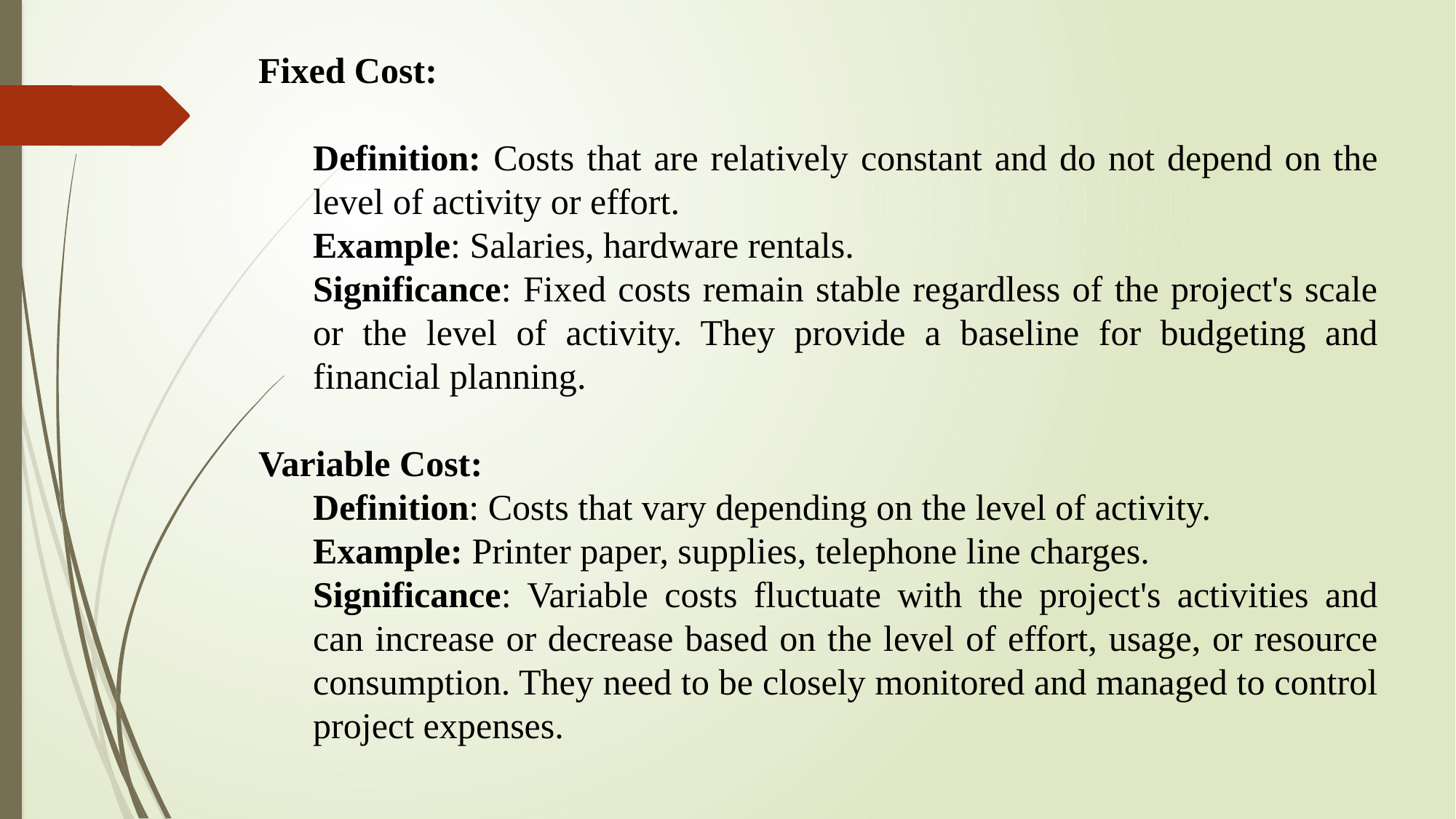

Fixed Cost:

Definition: Costs that are relatively constant and do not depend on the level of activity or effort.
Example: Salaries, hardware rentals.
Significance: Fixed costs remain stable regardless of the project's scale or the level of activity. They provide a baseline for budgeting and financial planning.

Variable Cost:
Definition: Costs that vary depending on the level of activity.
Example: Printer paper, supplies, telephone line charges.
Significance: Variable costs fluctuate with the project's activities and can increase or decrease based on the level of effort, usage, or resource consumption. They need to be closely monitored and managed to control project expenses.